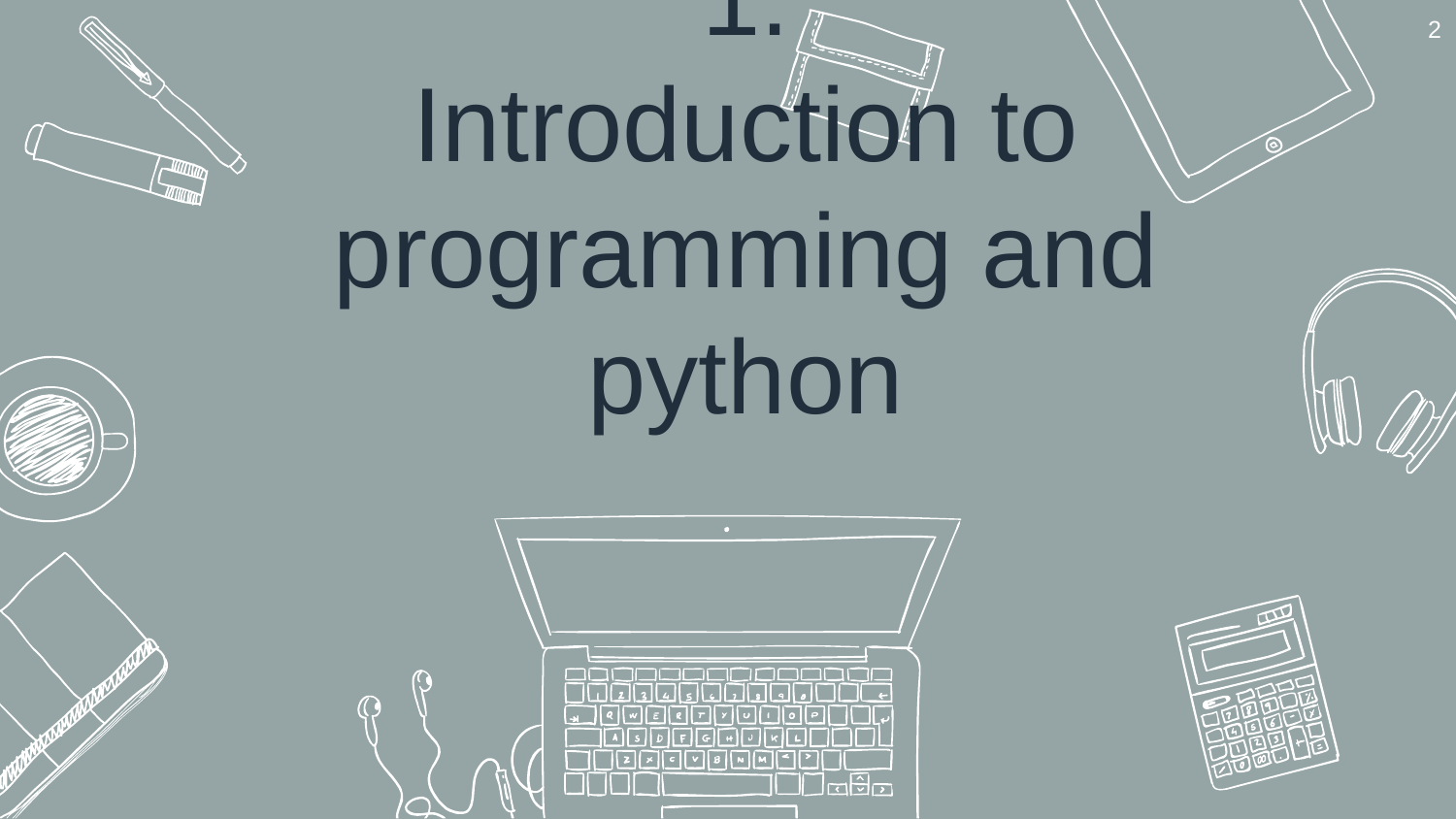

2
# 1.
Introduction to programming and python